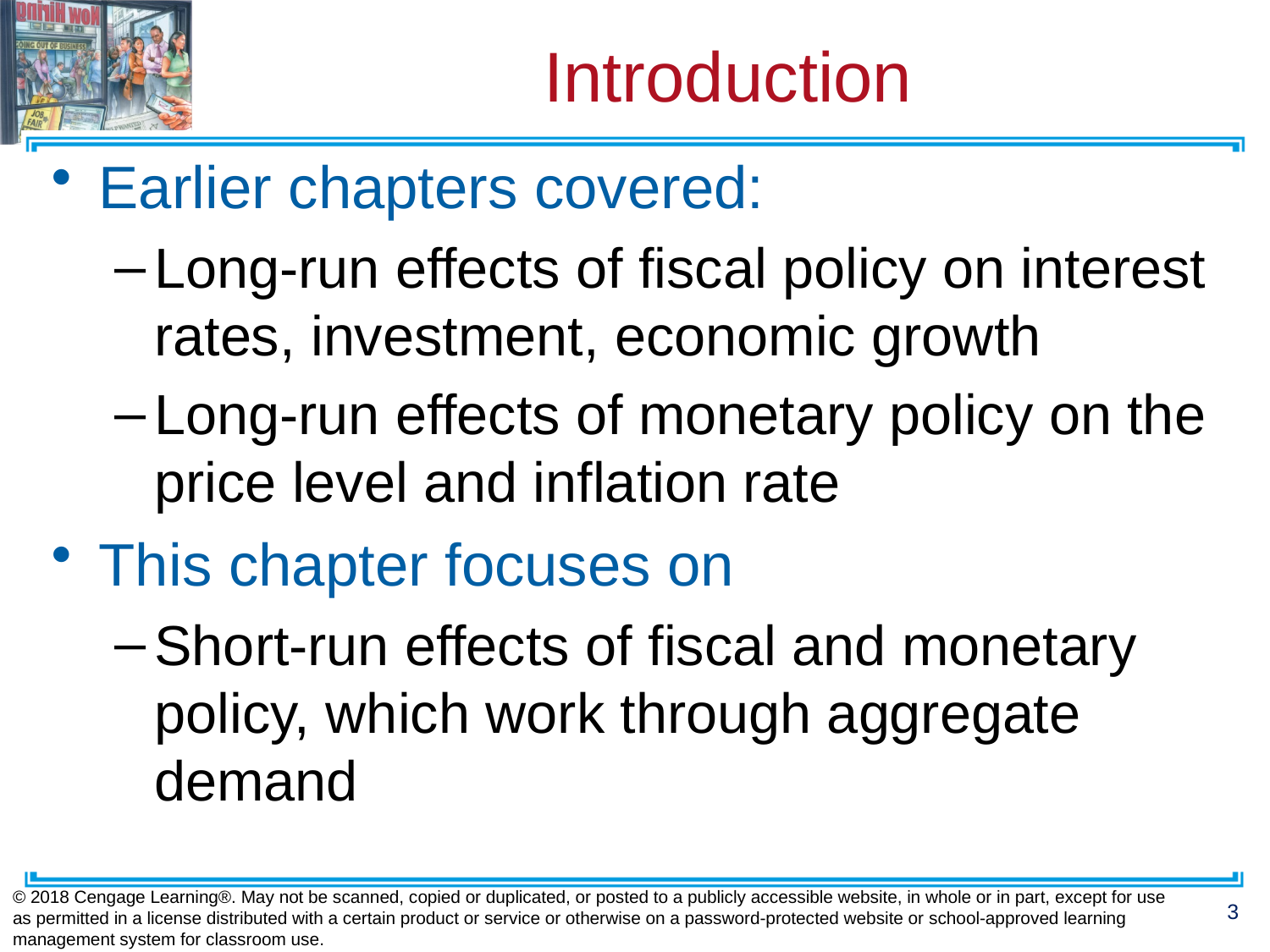

# Introduction
Earlier chapters covered:
Long-run effects of fiscal policy on interest rates, investment, economic growth
Long-run effects of monetary policy on the price level and inflation rate
This chapter focuses on
Short-run effects of fiscal and monetary policy, which work through aggregate demand

© 2018 Cengage Learning®. May not be scanned, copied or duplicated, or posted to a publicly accessible website, in whole or in part, except for use as permitted in a license distributed with a certain product or service or otherwise on a password-protected website or school-approved learning management system for classroom use.
3